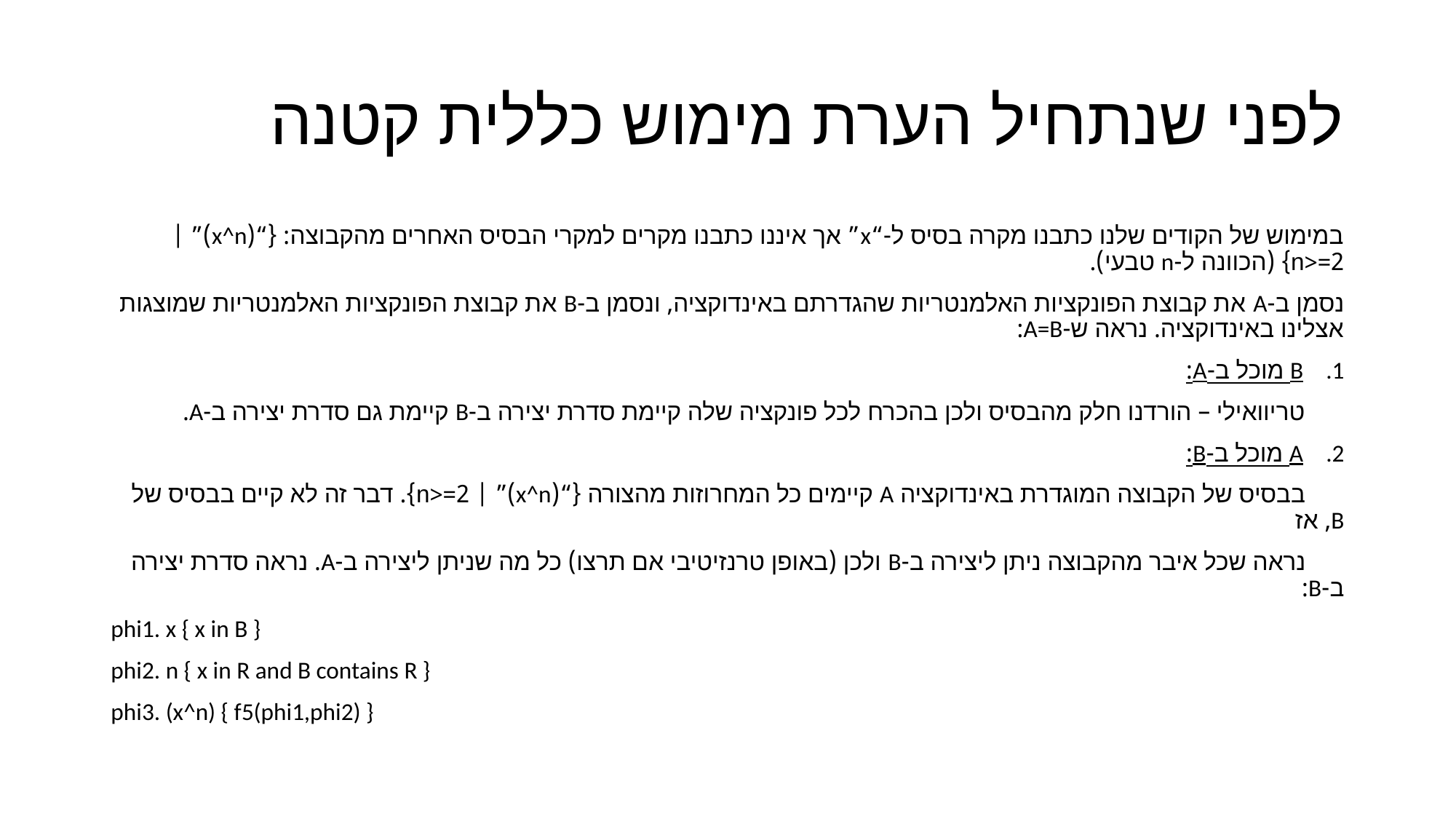

# לפני שנתחיל הערת מימוש כללית קטנה
במימוש של הקודים שלנו כתבנו מקרה בסיס ל-“x” אך איננו כתבנו מקרים למקרי הבסיס האחרים מהקבוצה: {“(x^n)” | n>=2} (הכוונה ל-n טבעי).
נסמן ב-A את קבוצת הפונקציות האלמנטריות שהגדרתם באינדוקציה, ונסמן ב-B את קבוצת הפונקציות האלמנטריות שמוצגות אצלינו באינדוקציה. נראה ש-A=B:
B מוכל ב-A:
      טריוואילי – הורדנו חלק מהבסיס ולכן בהכרח לכל פונקציה שלה קיימת סדרת יצירה ב-B קיימת גם סדרת יצירה ב-A.
A מוכל ב-B:
      בבסיס של הקבוצה המוגדרת באינדוקציה A קיימים כל המחרוזות מהצורה {“(x^n)” | n>=2}. דבר זה לא קיים בבסיס של B, אז
      נראה שכל איבר מהקבוצה ניתן ליצירה ב-B ולכן (באופן טרנזיטיבי אם תרצו) כל מה שניתן ליצירה ב-A. נראה סדרת יצירה ב-B:
phi1. x { x in B }
phi2. n { x in R and B contains R }
phi3. (x^n) { f5(phi1,phi2) }